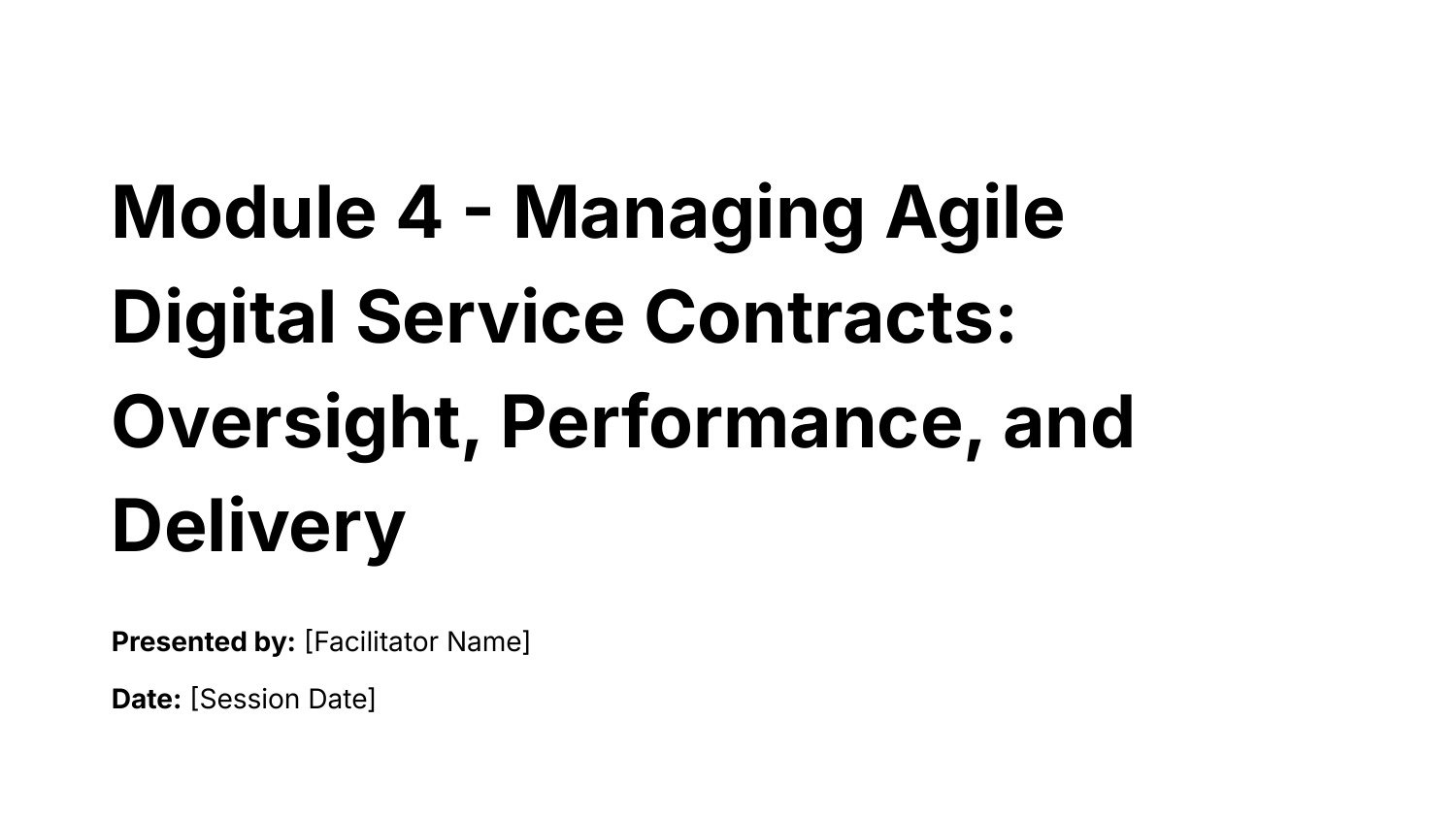

Module 4 - Managing Agile Digital Service Contracts: Oversight, Performance, and Delivery

Presented by: [Facilitator Name]
Date: [Session Date]